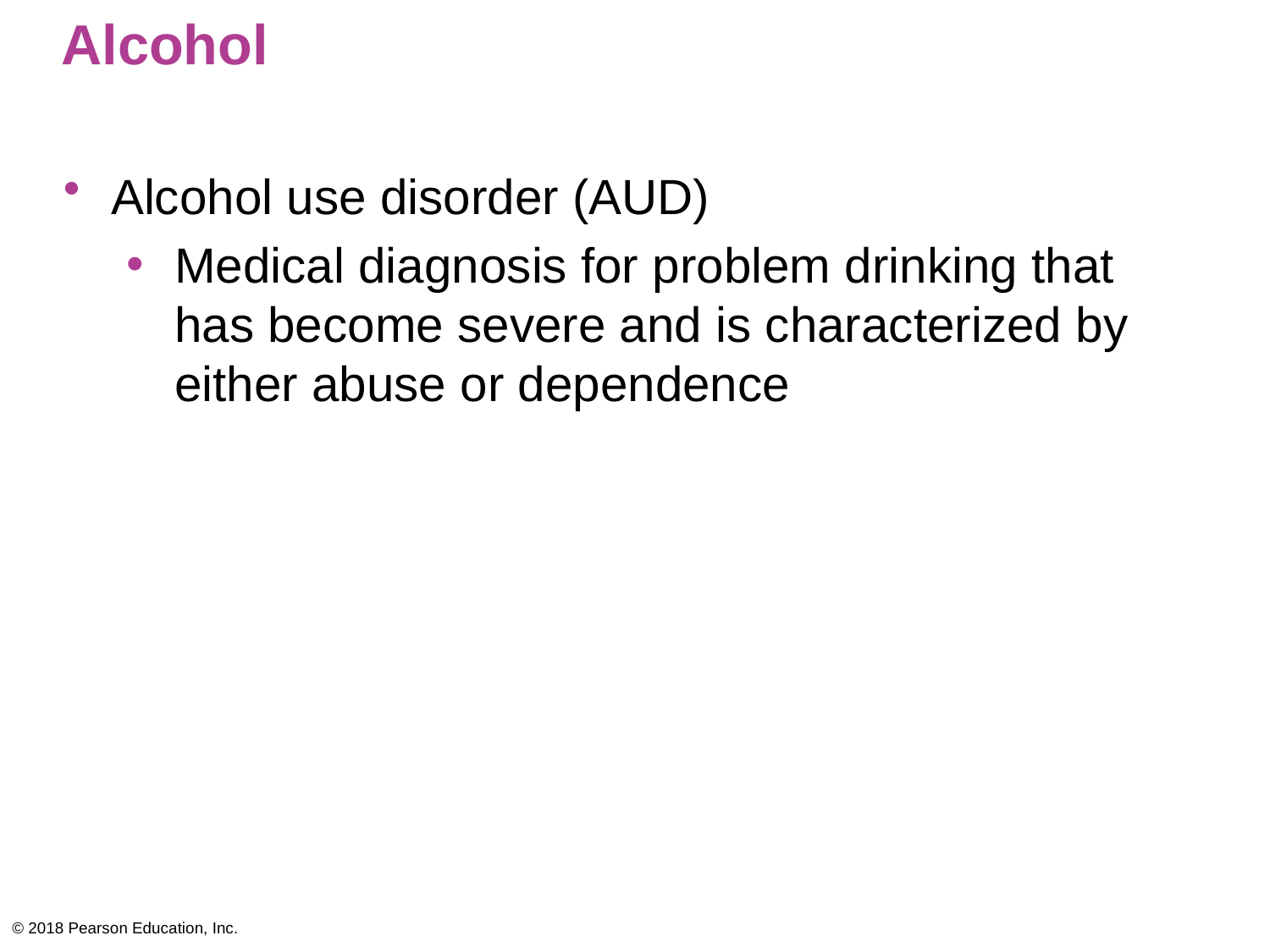

# Alcohol
Alcohol use disorder (AUD)
Medical diagnosis for problem drinking that has become severe and is characterized by either abuse or dependence
© 2018 Pearson Education, Inc.